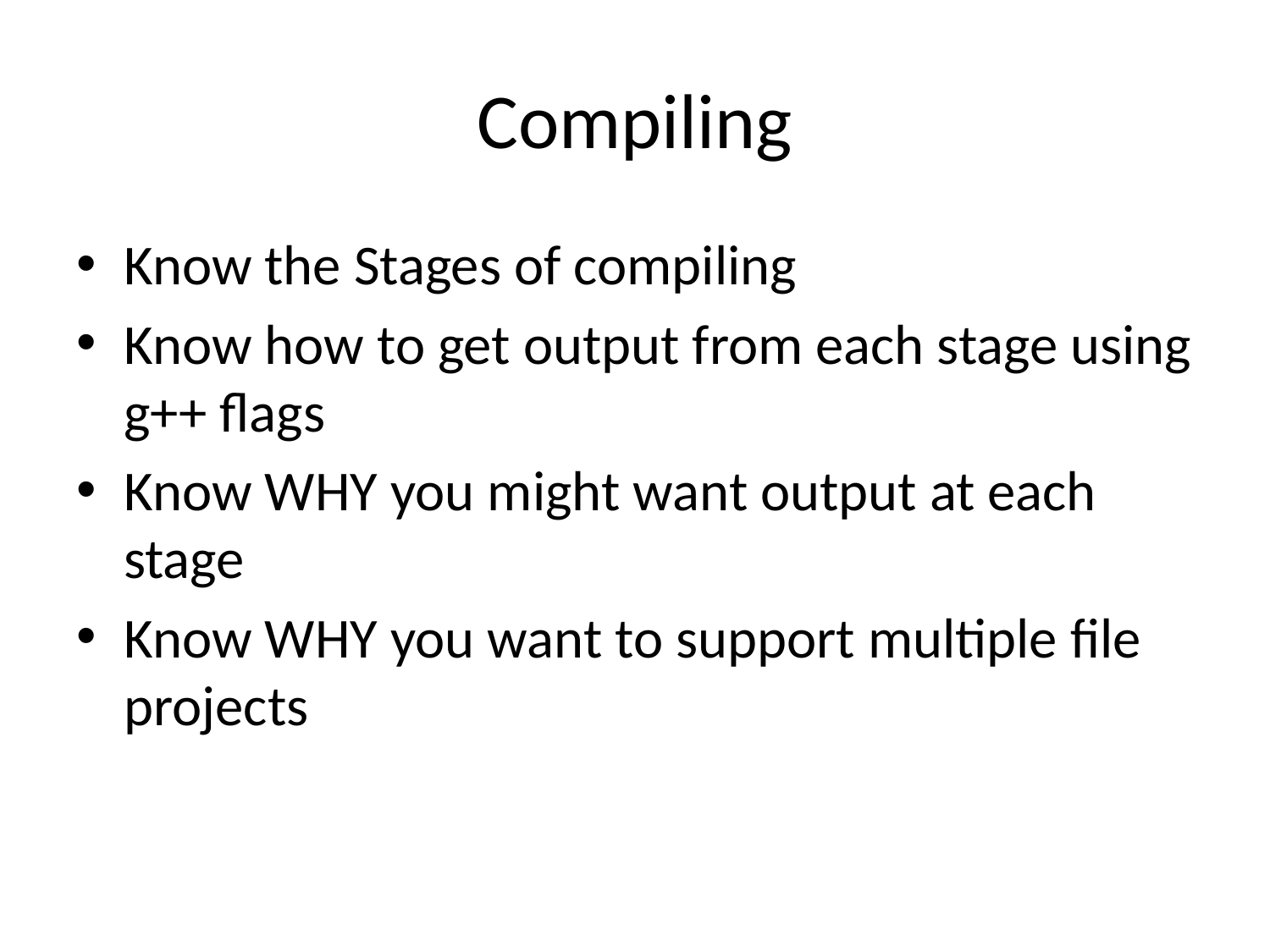

# Compiling
Know the Stages of compiling
Know how to get output from each stage using g++ flags
Know WHY you might want output at each stage
Know WHY you want to support multiple file projects